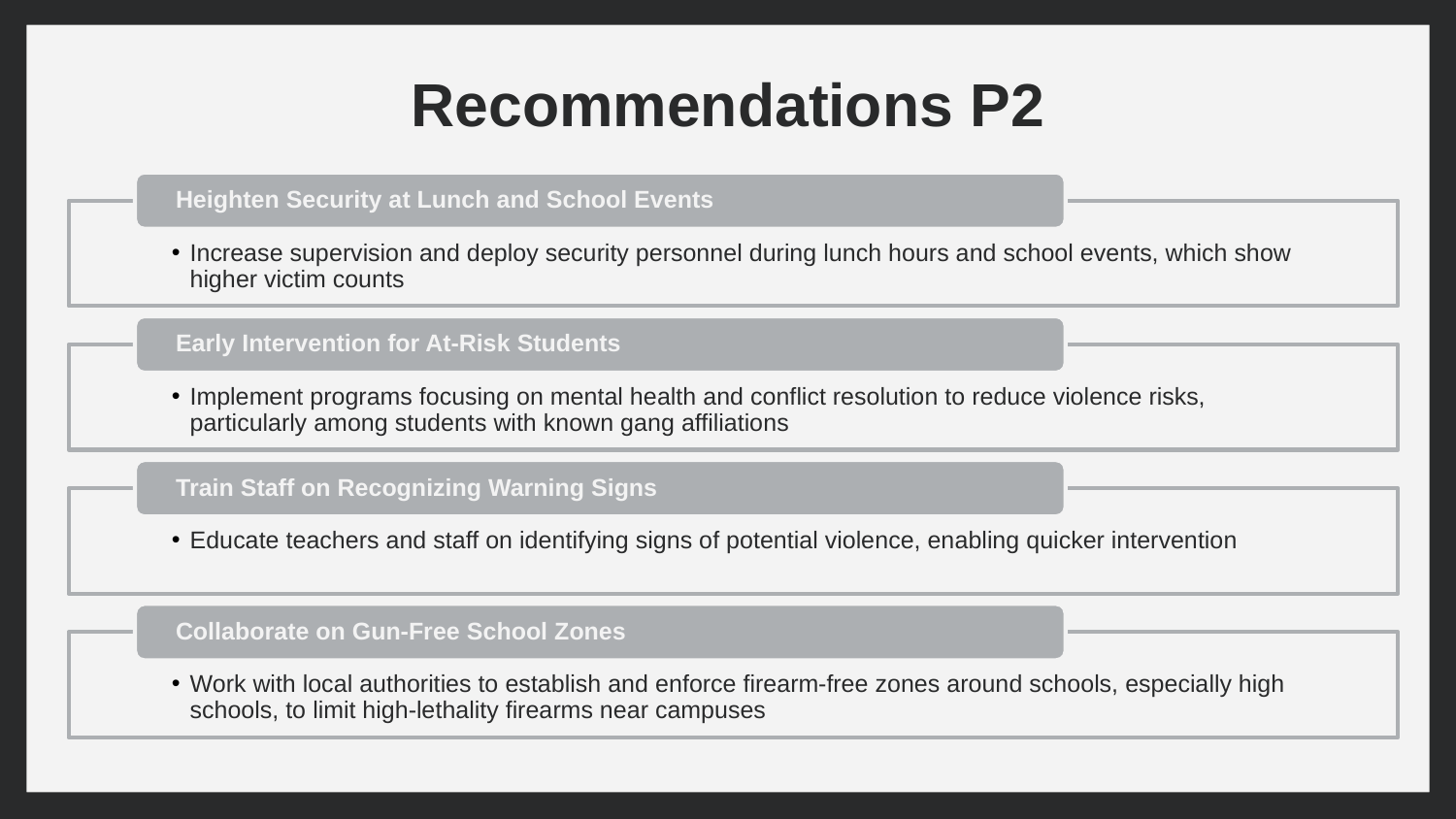

# Recommendations P2
Increase supervision and deploy security personnel during lunch hours and school events, which show higher victim counts
Heighten Security at Lunch and School Events
Implement programs focusing on mental health and conflict resolution to reduce violence risks, particularly among students with known gang affiliations
Early Intervention for At-Risk Students
Educate teachers and staff on identifying signs of potential violence, enabling quicker intervention
Train Staff on Recognizing Warning Signs
Work with local authorities to establish and enforce firearm-free zones around schools, especially high schools, to limit high-lethality firearms near campuses
Collaborate on Gun-Free School Zones